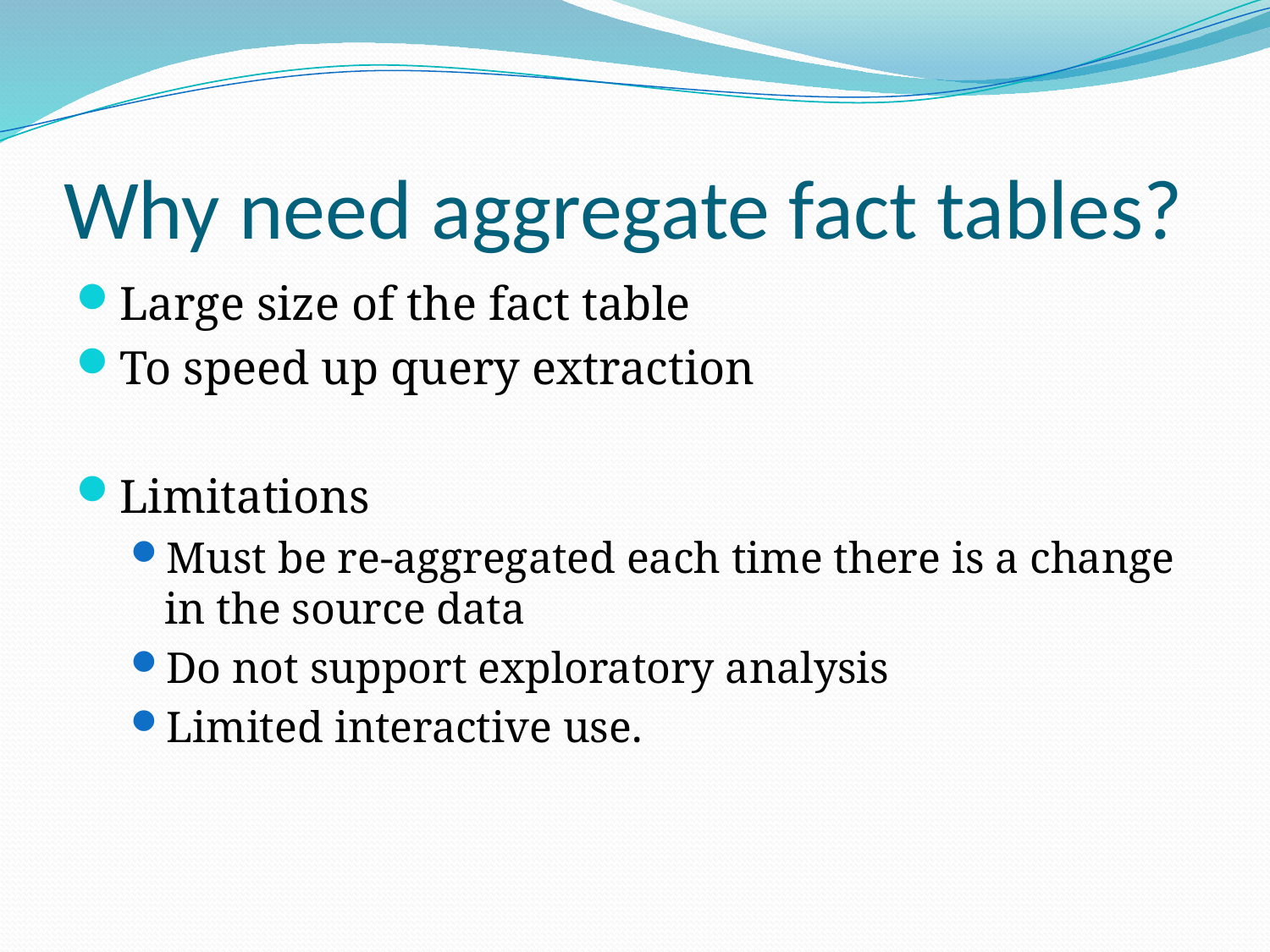

# Why need aggregate fact tables?
Large size of the fact table
To speed up query extraction

Limitations
Must be re-aggregated each time there is a change in the source data
Do not support exploratory analysis
Limited interactive use.